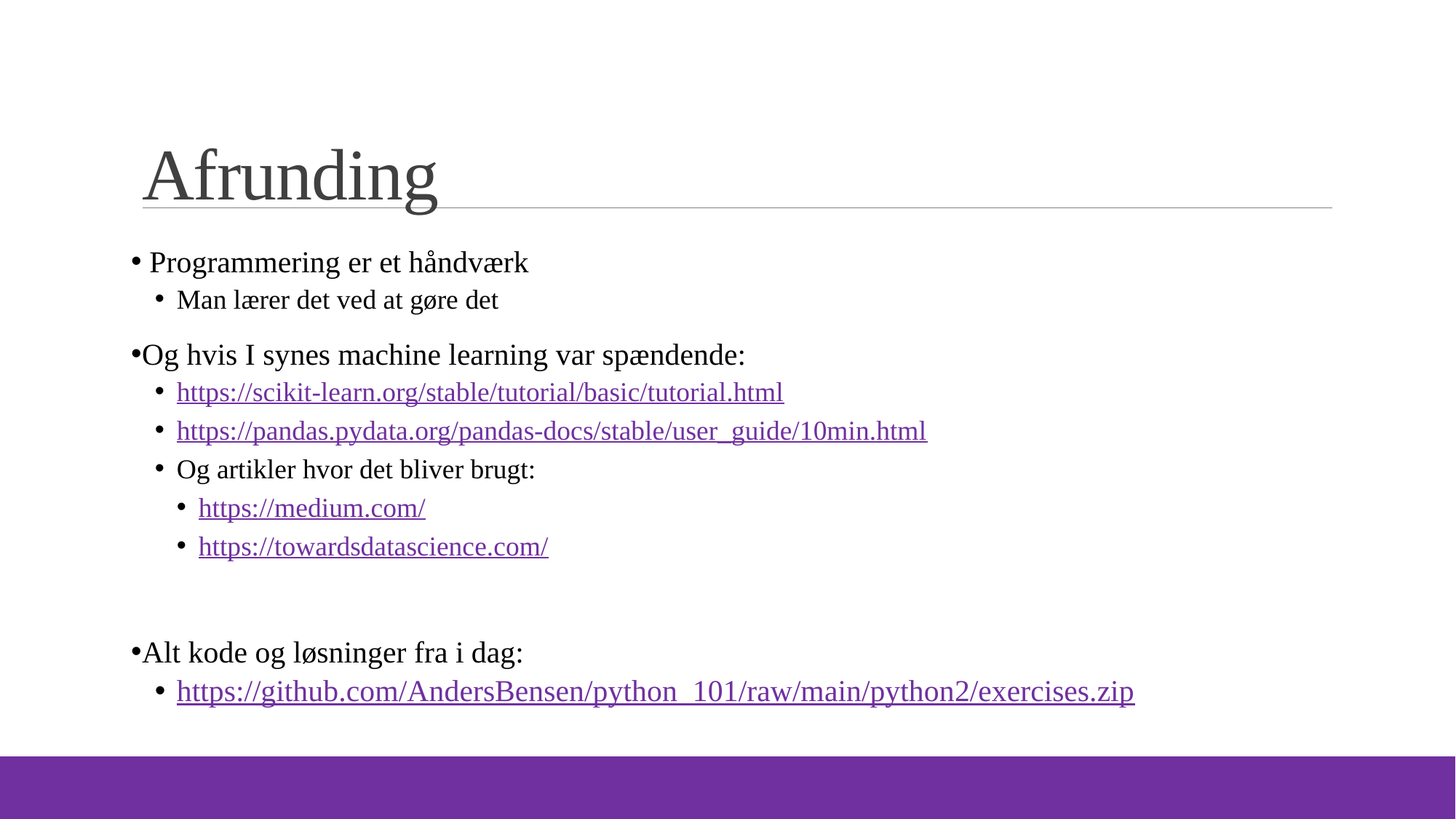

# Afrunding
 Programmering er et håndværk
Man lærer det ved at gøre det
Og hvis I synes machine learning var spændende:
https://scikit-learn.org/stable/tutorial/basic/tutorial.html
https://pandas.pydata.org/pandas-docs/stable/user_guide/10min.html
Og artikler hvor det bliver brugt:
https://medium.com/
https://towardsdatascience.com/

Alt kode og løsninger fra i dag:
https://github.com/AndersBensen/python_101/raw/main/python2/exercises.zip